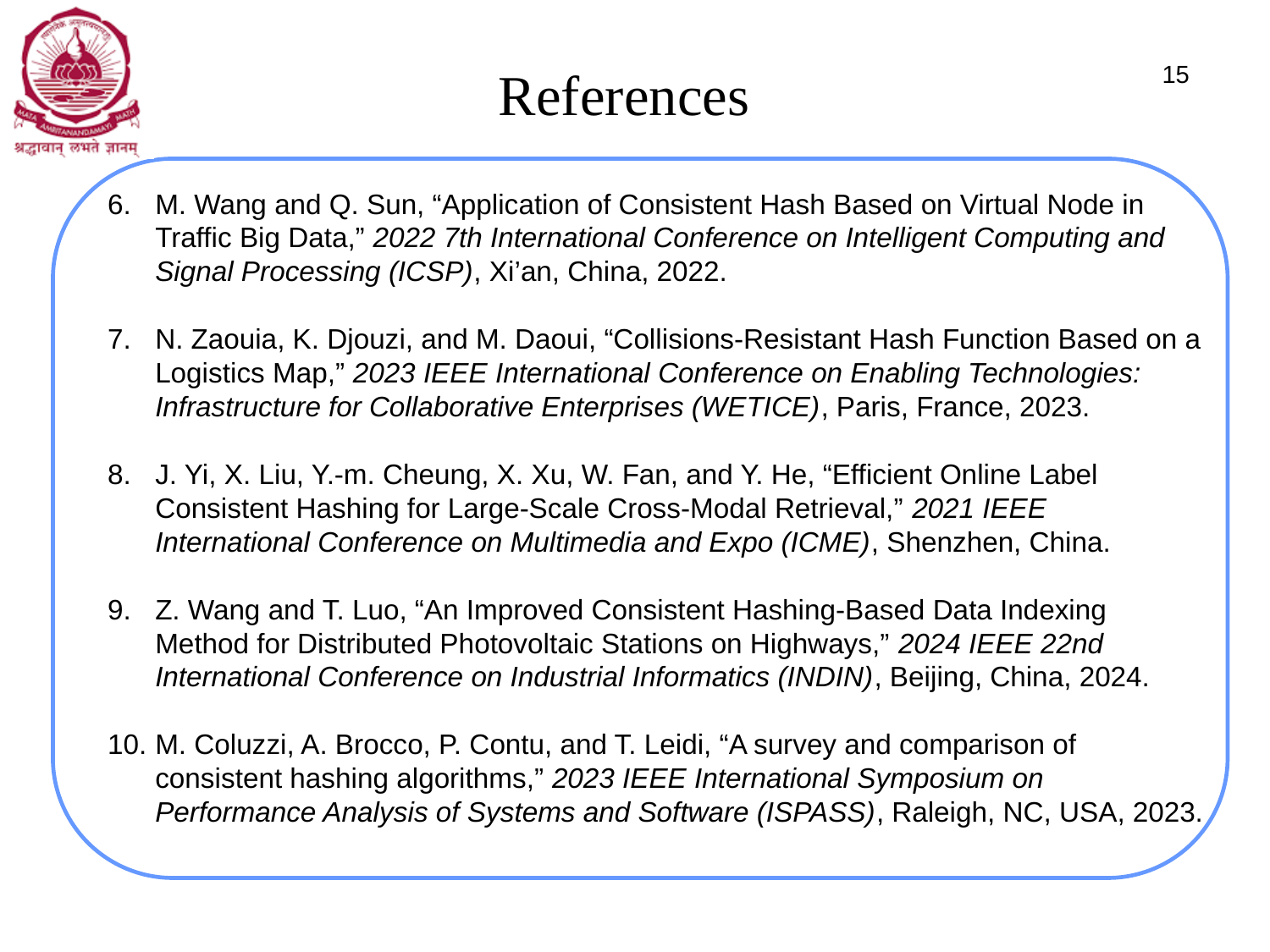

# References
15
M. Wang and Q. Sun, “Application of Consistent Hash Based on Virtual Node in Traffic Big Data,” 2022 7th International Conference on Intelligent Computing and Signal Processing (ICSP), Xi’an, China, 2022.

N. Zaouia, K. Djouzi, and M. Daoui, “Collisions-Resistant Hash Function Based on a Logistics Map,” 2023 IEEE International Conference on Enabling Technologies: Infrastructure for Collaborative Enterprises (WETICE), Paris, France, 2023.

J. Yi, X. Liu, Y.-m. Cheung, X. Xu, W. Fan, and Y. He, “Efficient Online Label Consistent Hashing for Large-Scale Cross-Modal Retrieval,” 2021 IEEE International Conference on Multimedia and Expo (ICME), Shenzhen, China.

Z. Wang and T. Luo, “An Improved Consistent Hashing-Based Data Indexing Method for Distributed Photovoltaic Stations on Highways,” 2024 IEEE 22nd International Conference on Industrial Informatics (INDIN), Beijing, China, 2024.

M. Coluzzi, A. Brocco, P. Contu, and T. Leidi, “A survey and comparison of consistent hashing algorithms,” 2023 IEEE International Symposium on Performance Analysis of Systems and Software (ISPASS), Raleigh, NC, USA, 2023.